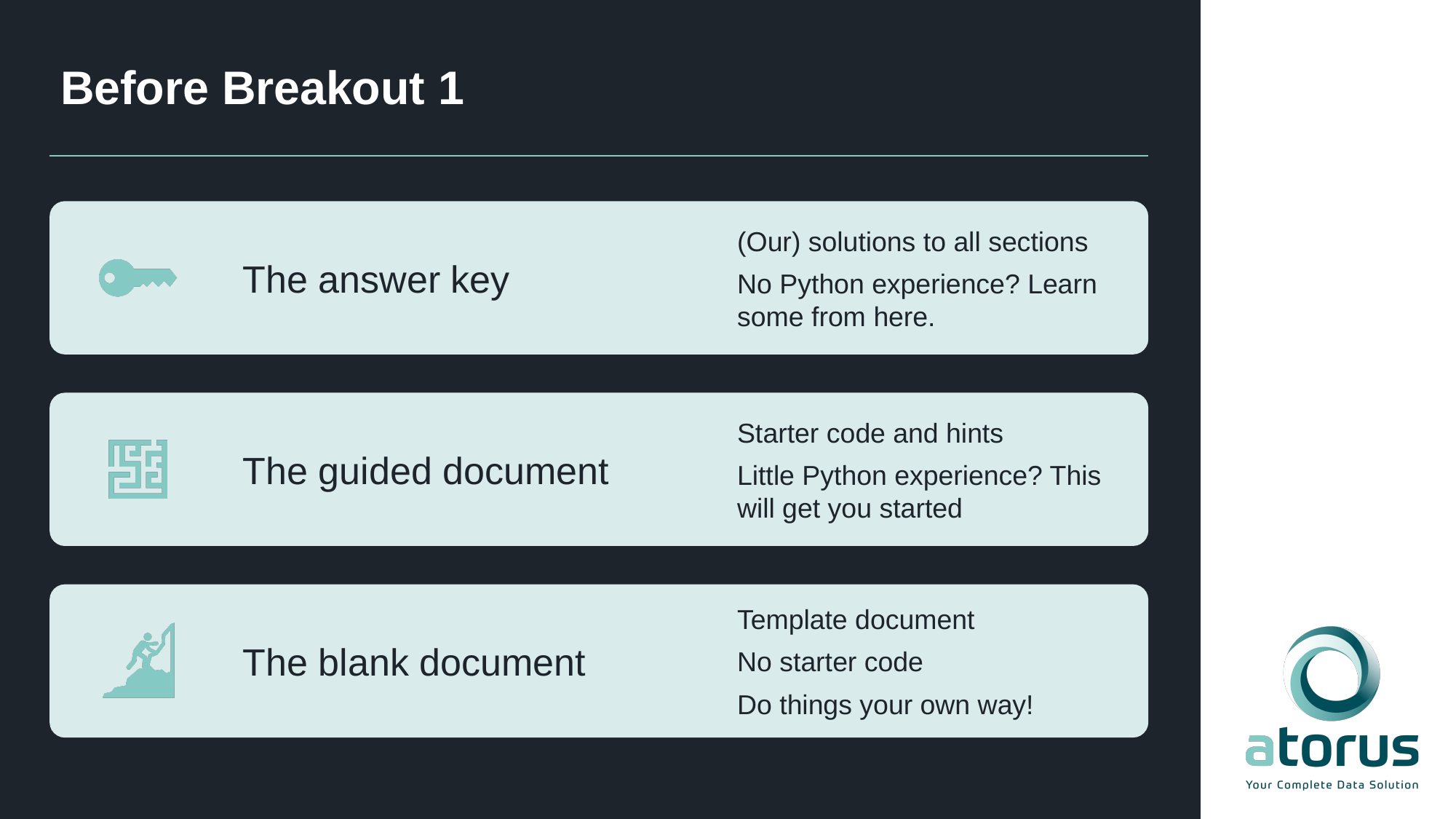

# Before Breakout 1
The answer key
(Our) solutions to all sections
No Python experience? Learn some from here.
The guided document
Starter code and hints
Little Python experience? This will get you started
The blank document
Template document
No starter code
Do things your own way!